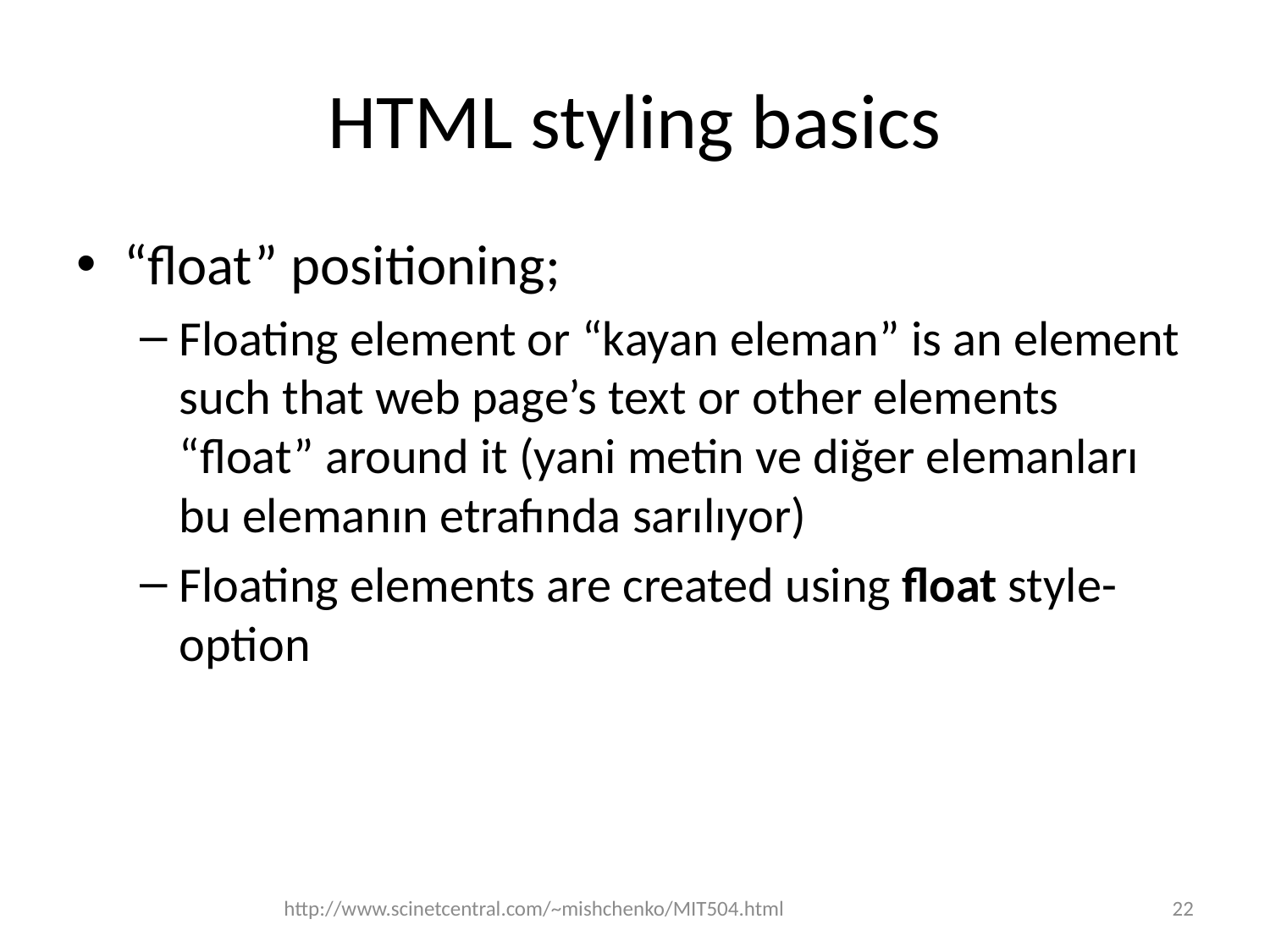

# HTML styling basics
“float” positioning;
Floating element or “kayan eleman” is an element such that web page’s text or other elements “float” around it (yani metin ve diğer elemanları bu elemanın etrafında sarılıyor)
Floating elements are created using float style-option
http://www.scinetcentral.com/~mishchenko/MIT504.html
22